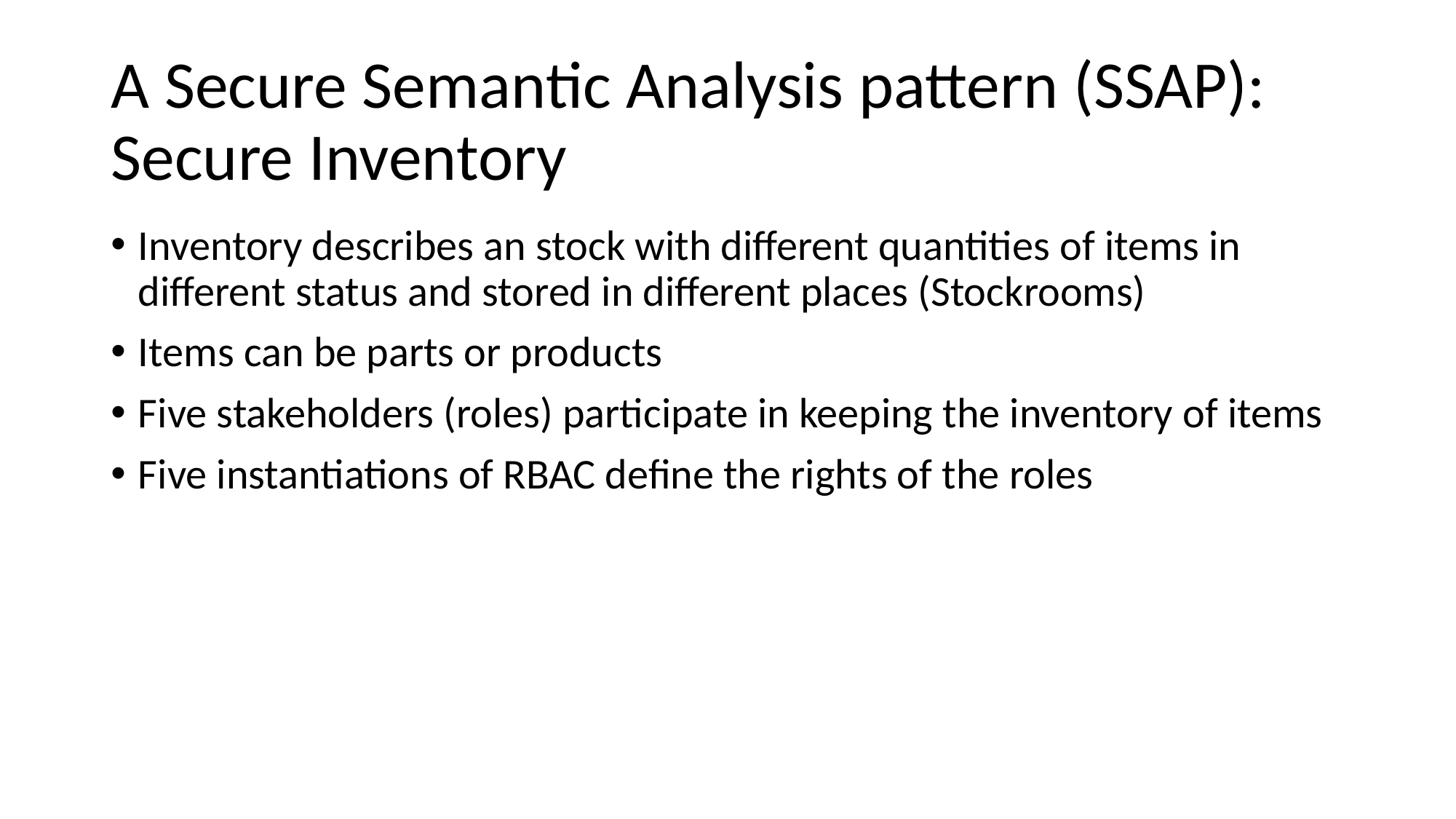

# A Secure Semantic Analysis pattern (SSAP): Secure Inventory
Inventory describes an stock with different quantities of items in different status and stored in different places (Stockrooms)
Items can be parts or products
Five stakeholders (roles) participate in keeping the inventory of items
Five instantiations of RBAC define the rights of the roles